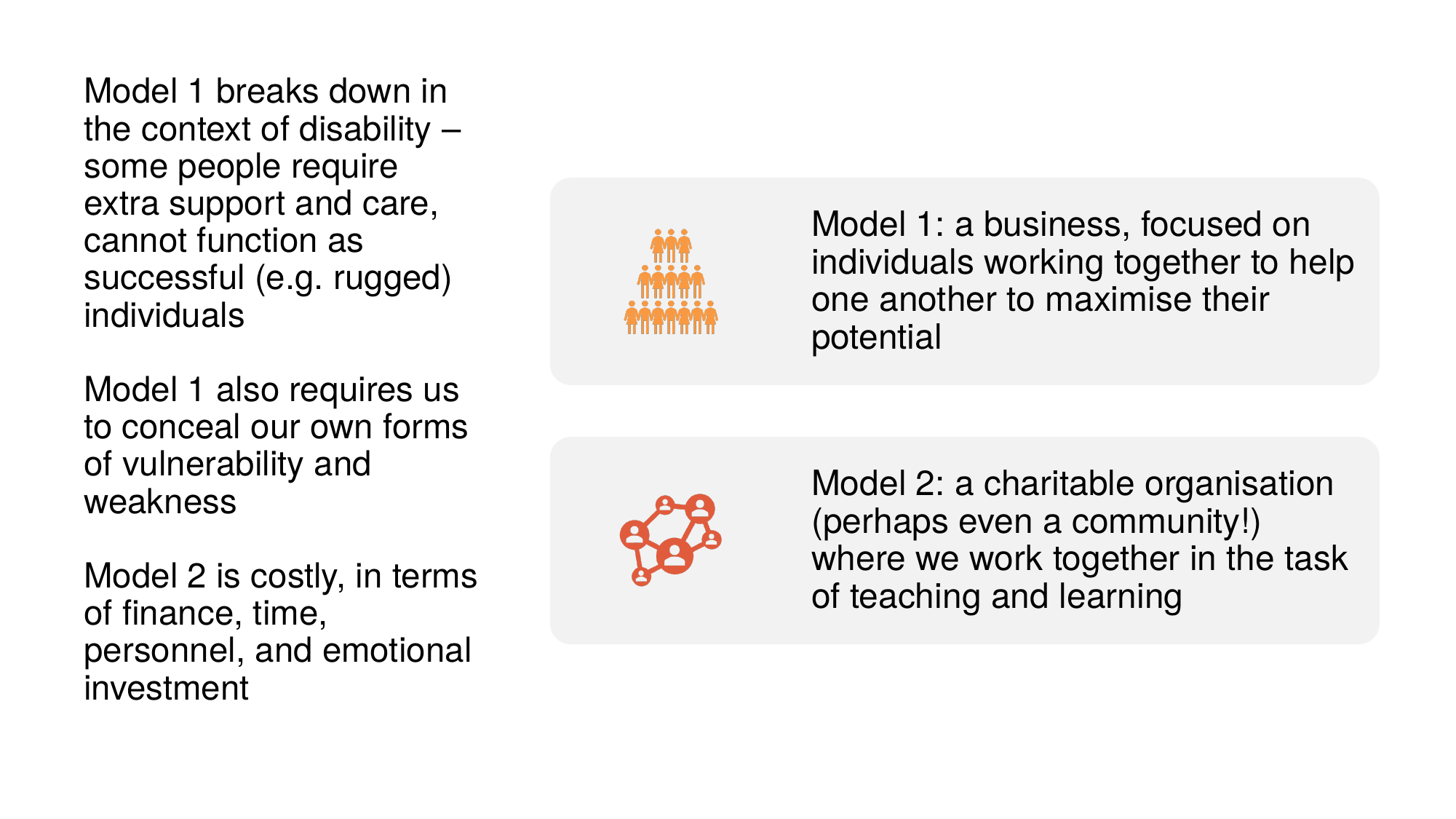

# Model 1 breaks down in the context of disability – some people require extra support and care, cannot function as successful (e.g. rugged) individuals Model 1 also requires us to conceal our own forms of vulnerability and weakness Model 2 is costly, in terms of finance, time, personnel, and emotional investment
Model 1: a business, focused on individuals working together to help one another to maximise their potential
Model 2: a charitable organisation (perhaps even a community!) where we work together in the task of teaching and learning